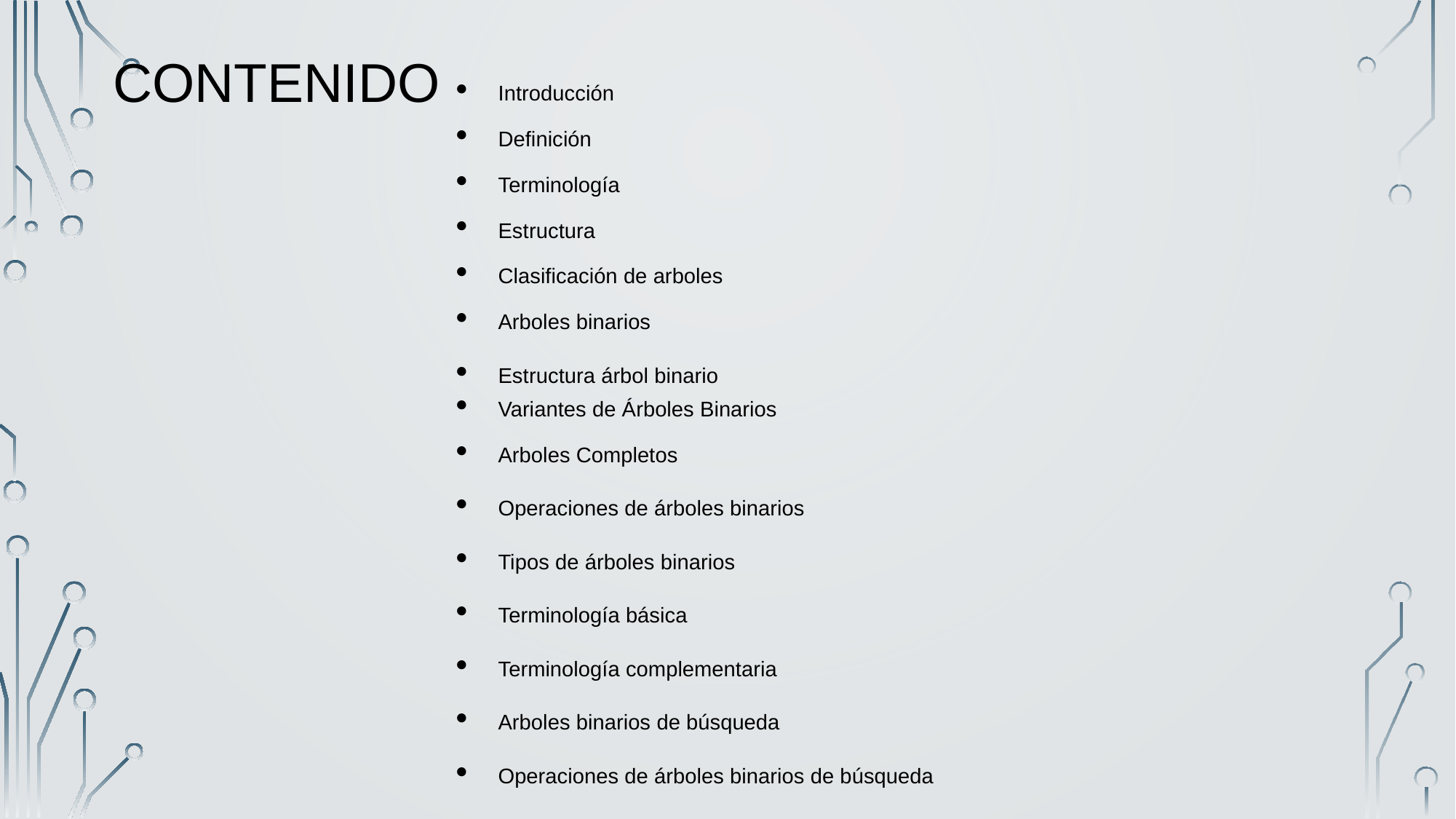

# contenido
Introducción
Definición
Terminología
Estructura
Clasificación de arboles
Arboles binarios
Estructura árbol binario
Variantes de Árboles Binarios
Arboles Completos
Operaciones de árboles binarios
Tipos de árboles binarios
Terminología básica
Terminología complementaria
Arboles binarios de búsqueda
Operaciones de árboles binarios de búsqueda